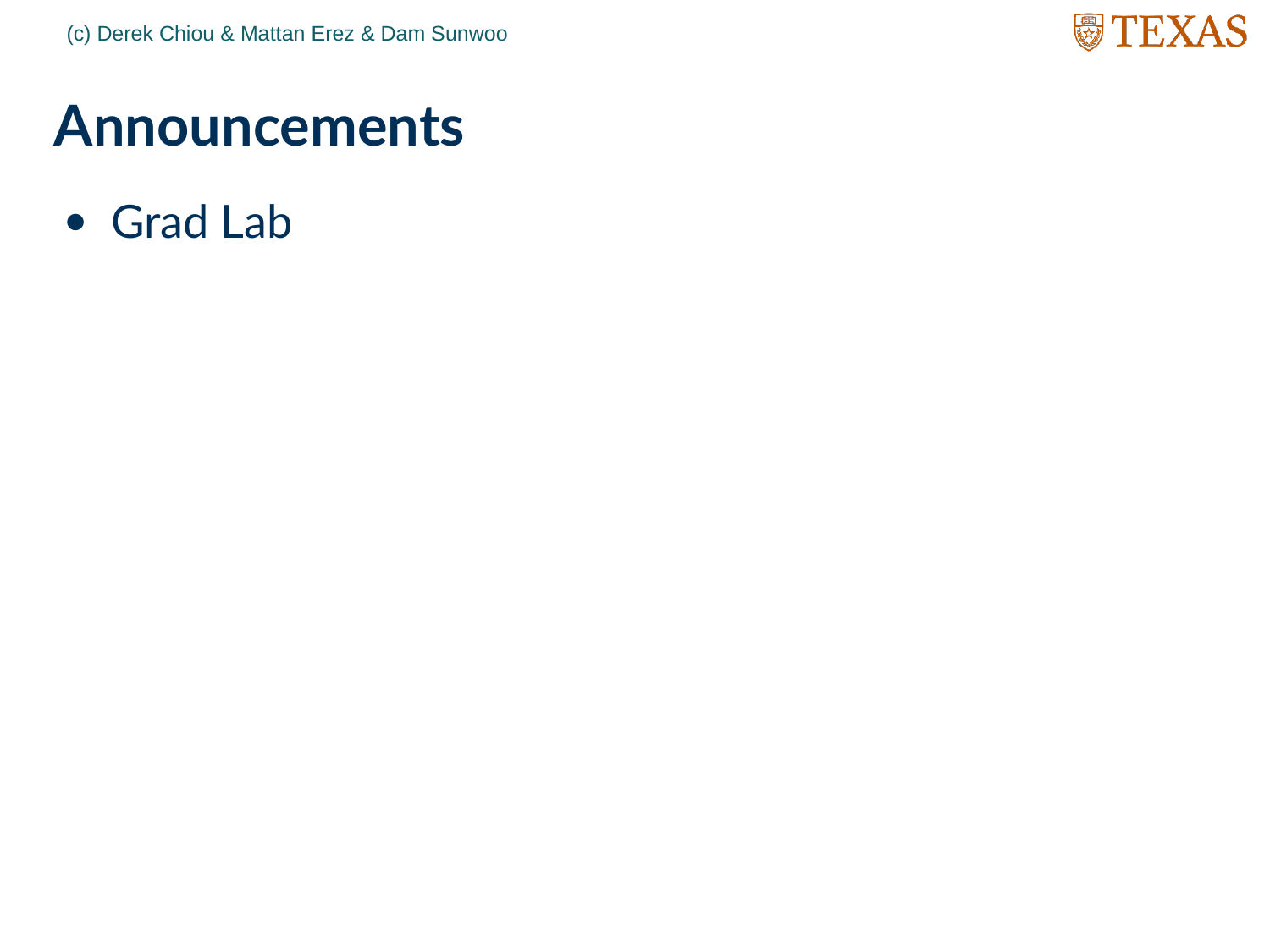

(c) Derek Chiou & Mattan Erez & Dam Sunwoo
# Announcements
Grad Lab